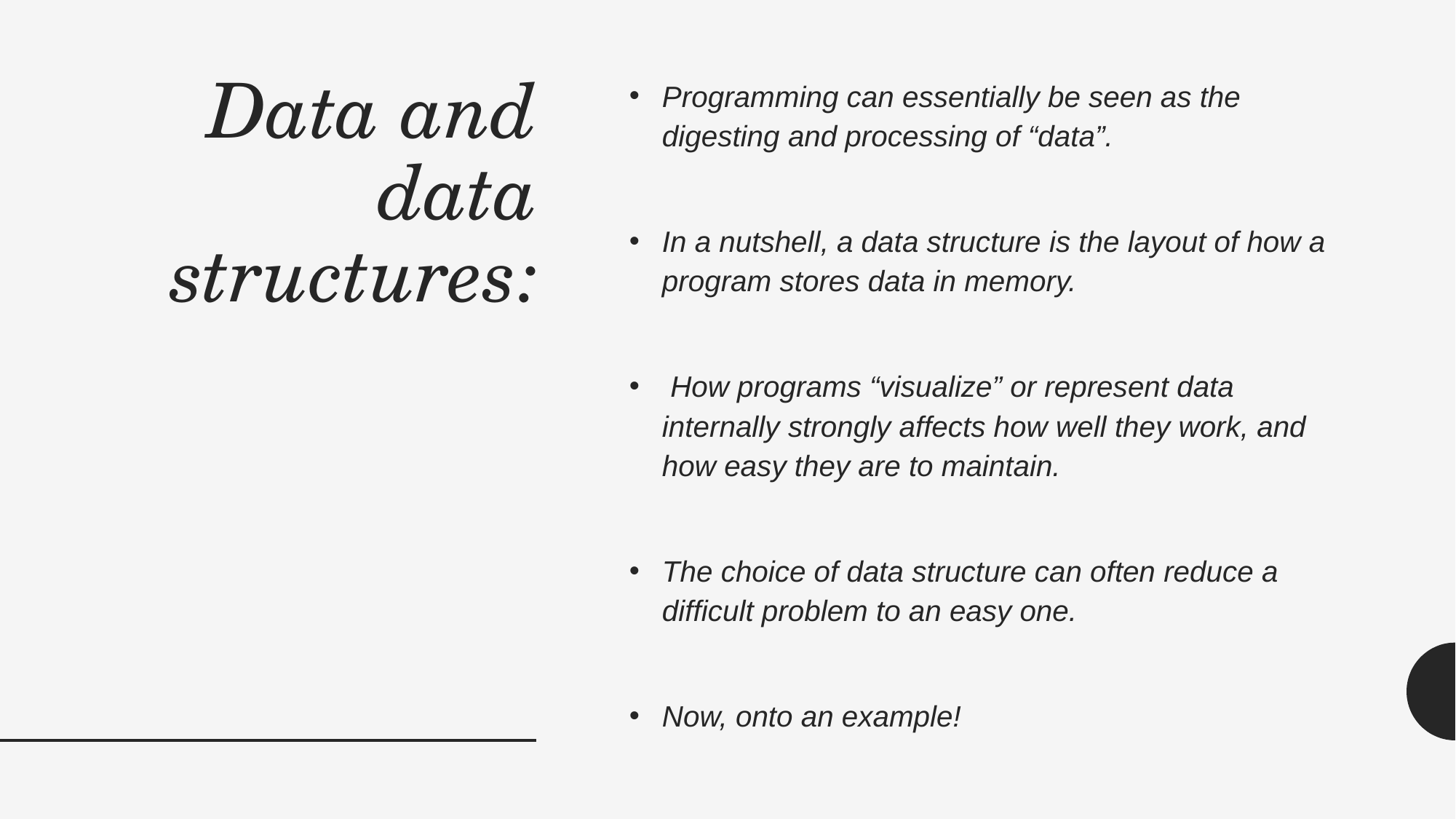

# Data and data structures:
Programming can essentially be seen as the digesting and processing of “data”.

In a nutshell, a data structure is the layout of how a program stores data in memory.

 How programs “visualize” or represent data internally strongly affects how well they work, and how easy they are to maintain.

The choice of data structure can often reduce a difficult problem to an easy one.

Now, onto an example!